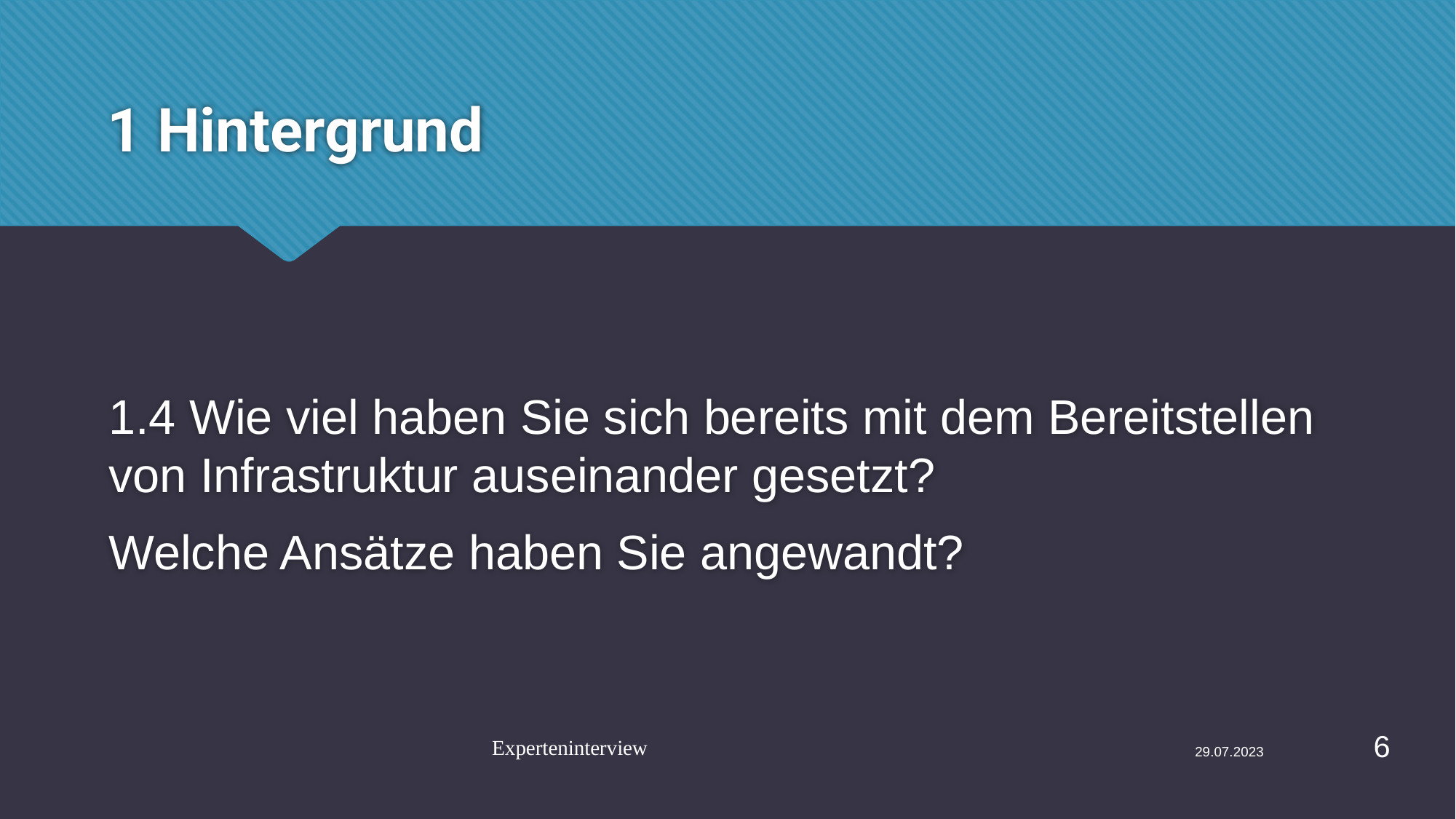

# 1 Hintergrund
1.4 Wie viel haben Sie sich bereits mit dem Bereitstellen von Infrastruktur auseinander gesetzt?
Welche Ansätze haben Sie angewandt?
6
Experteninterview
29.07.2023